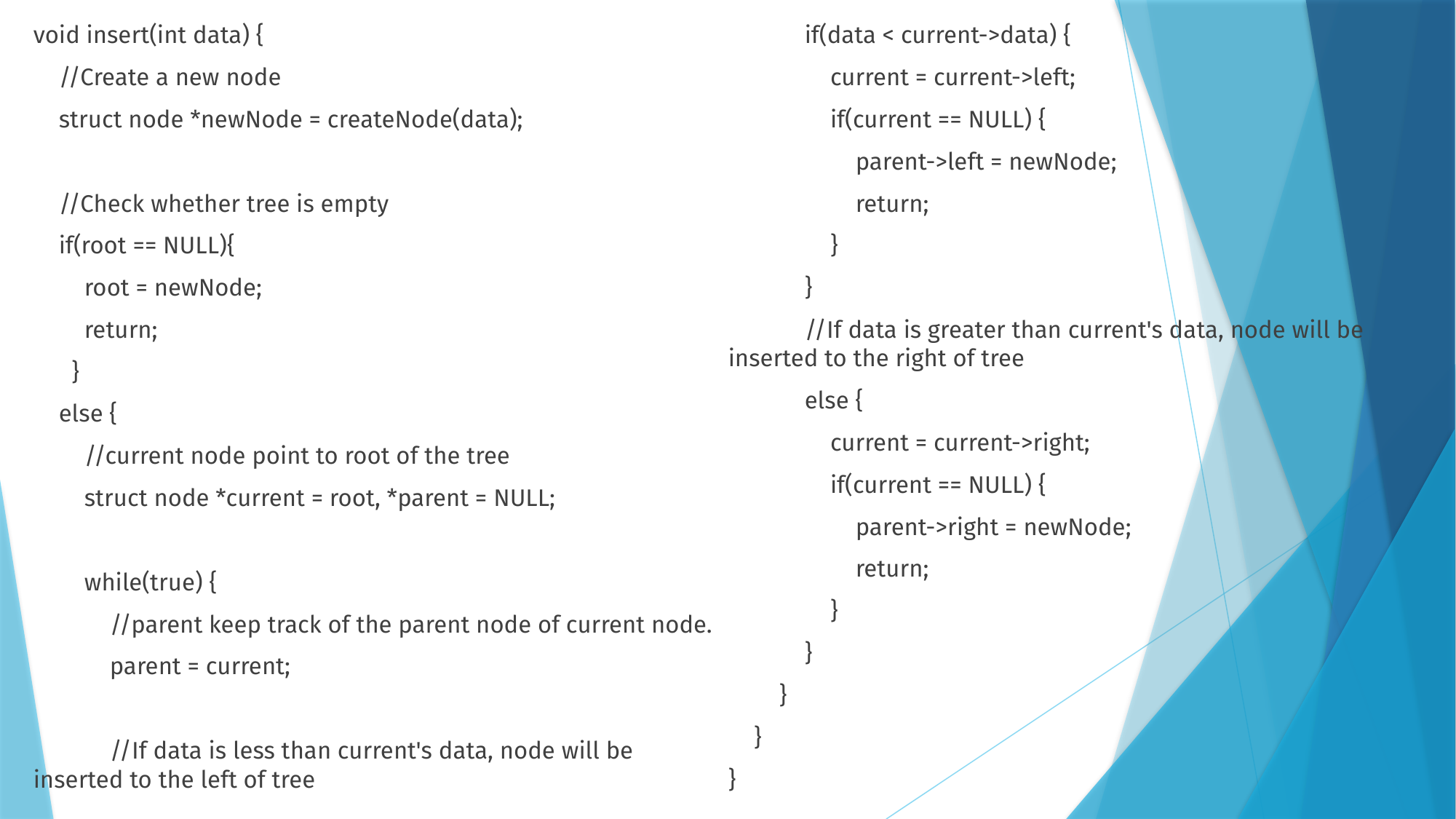

void insert(int data) {
    //Create a new node
    struct node *newNode = createNode(data);

    //Check whether tree is empty
    if(root == NULL){
        root = newNode;
        return;
      }
    else {
        //current node point to root of the tree
        struct node *current = root, *parent = NULL;

        while(true) {
            //parent keep track of the parent node of current node.
            parent = current;

            //If data is less than current's data, node will be inserted to the left of tree
            if(data < current->data) {
                current = current->left;
                if(current == NULL) {
                    parent->left = newNode;
                    return;
                }
            }
            //If data is greater than current's data, node will be inserted to the right of tree
            else {
                current = current->right;
                if(current == NULL) {
                    parent->right = newNode;
                    return;
                }
            }
        }
    }
}